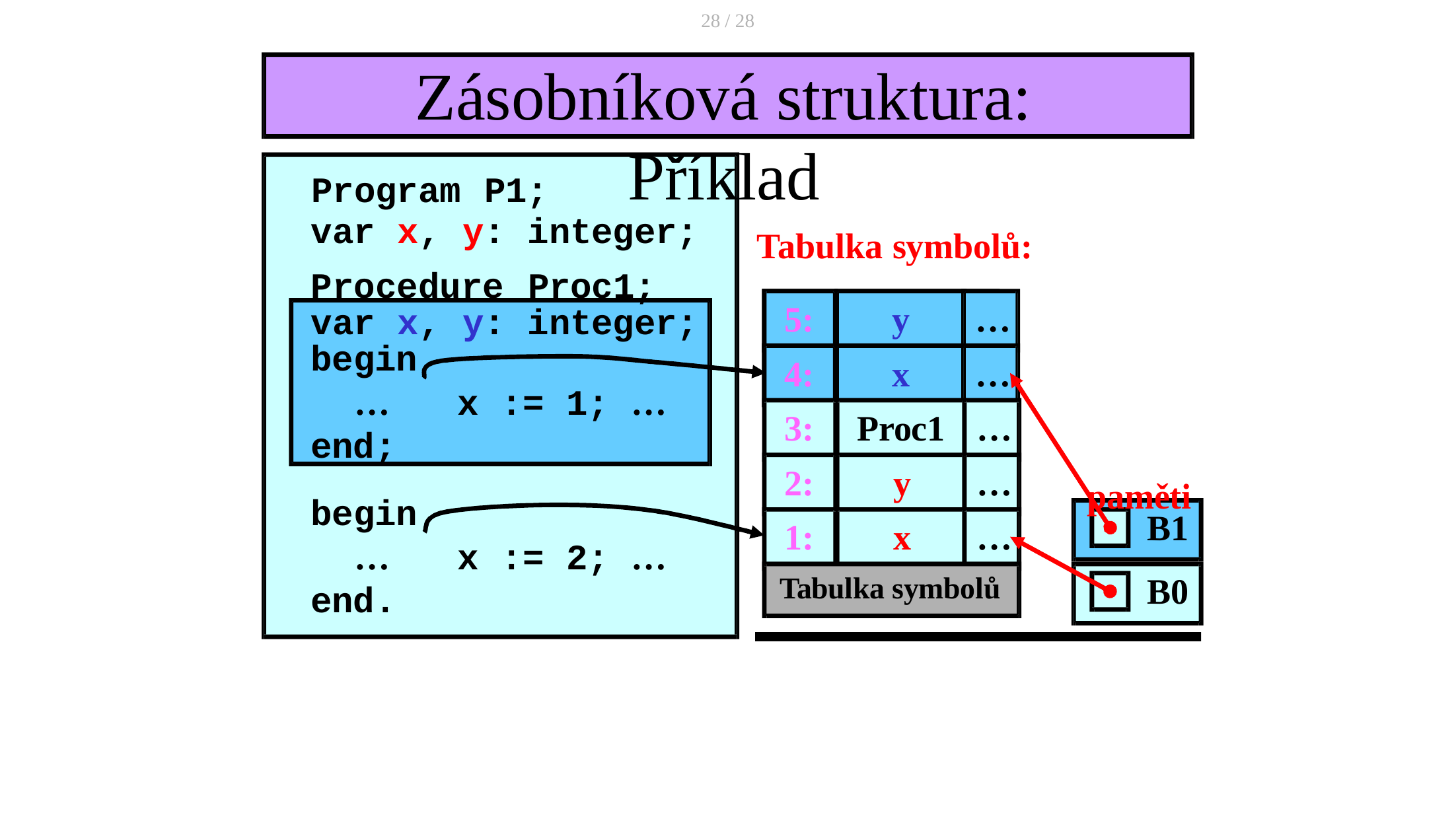

# Zásobníková struktura: Příklad
28 / 28

Program P1;
var x, y: integer;
Procedure Proc1; var x, y: integer; begin
…	x := 1; …
end;
begin
…	x := 2; …
end.
Tabulka symbolů:

Tuto část
…	přesuň do
…	permanentní
paměti
5:	y	…
4:	x	…
3:	Proc1	…
2:	y	…
1:	x	…

5:
y

4:
x

B1 B0

Tabulka symbolů